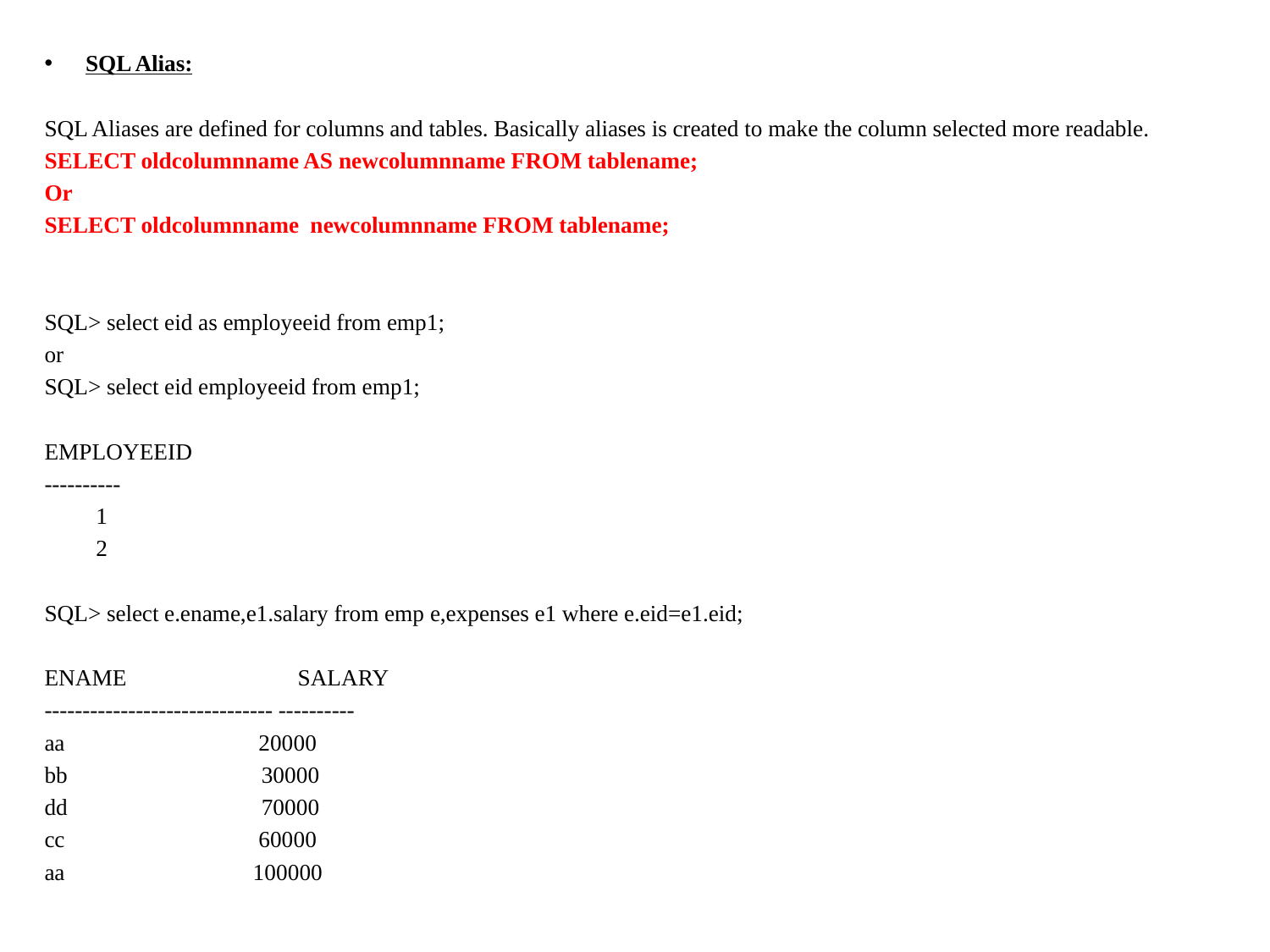

SQL Alias:

SQL Aliases are defined for columns and tables. Basically aliases is created to make the column selected more readable.
SELECT oldcolumnname AS newcolumnname FROM tablename;
Or
SELECT oldcolumnname  newcolumnname FROM tablename;

SQL> select eid as employeeid from emp1;
or
SQL> select eid employeeid from emp1;

EMPLOYEEID
----------
         1
         2

SQL> select e.ename,e1.salary from emp e,expenses e1 where e.eid=e1.eid;

ENAME                              SALARY
------------------------------ ----------
aa                                  20000
bb                                  30000
dd                                  70000
cc                                  60000
aa                                 100000